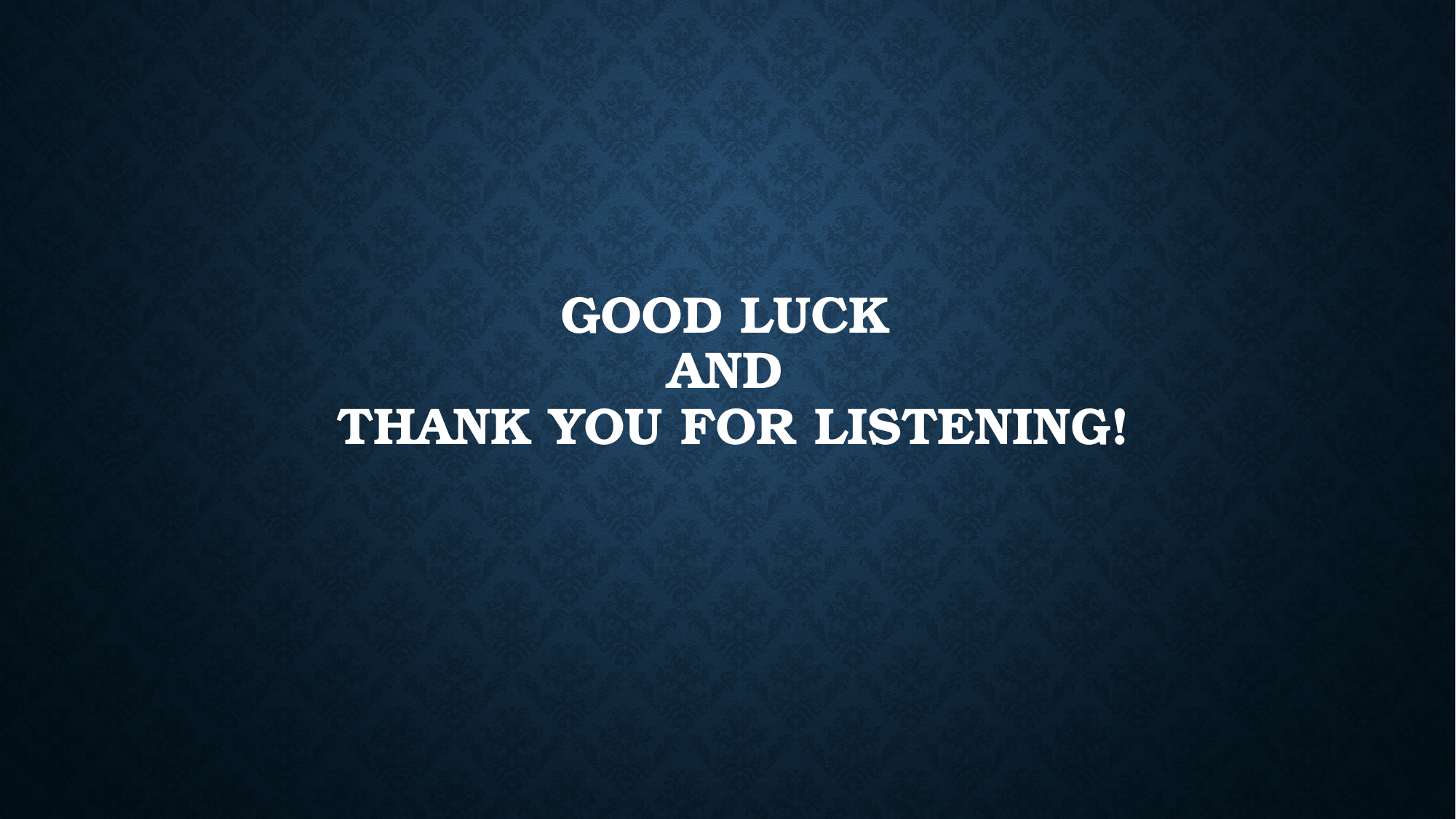

# GOOD LUCK AND THANK YOU FOR LISTENING!